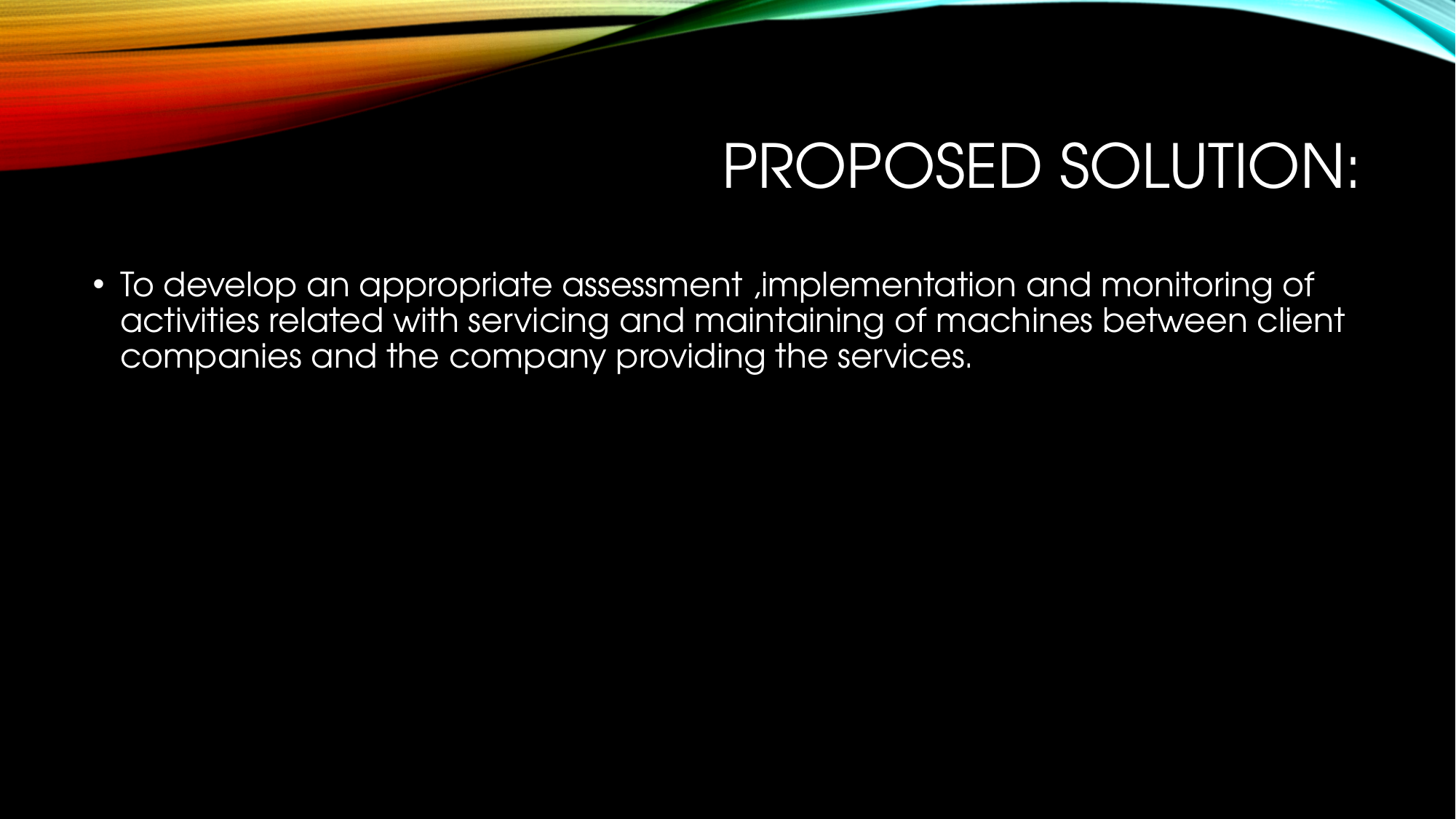

# Proposed solution:
To develop an appropriate assessment ,implementation and monitoring of activities related with servicing and maintaining of machines between client companies and the company providing the services.